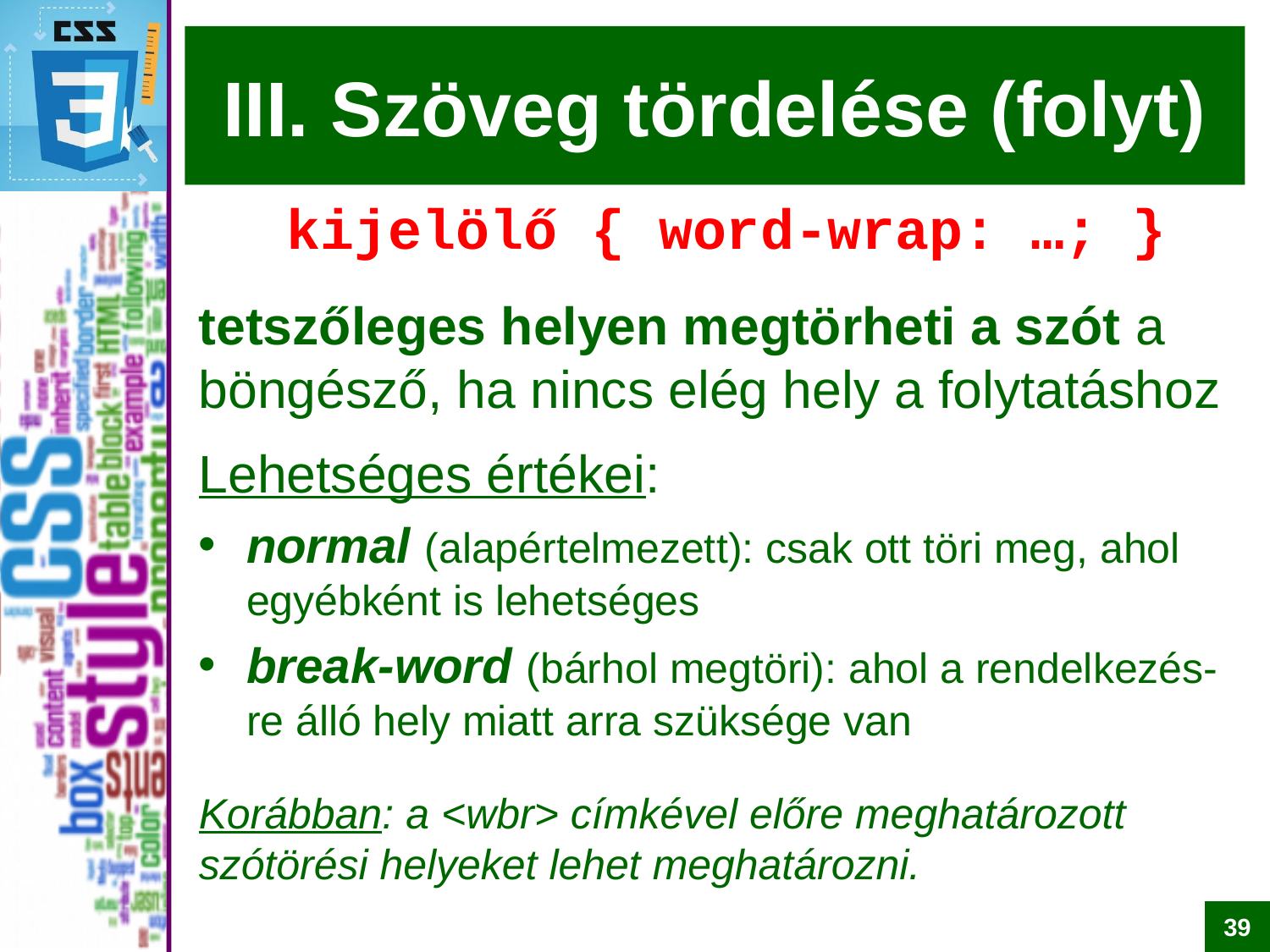

# III. Szöveg tördelése (folyt)
kijelölő { word-wrap: …; }
tetszőleges helyen megtörheti a szót a böngésző, ha nincs elég hely a folytatáshoz
Lehetséges értékei:
normal (alapértelmezett): csak ott töri meg, ahol egyébként is lehetséges
break-word (bárhol megtöri): ahol a rendelkezés-re álló hely miatt arra szüksége van
Korábban: a <wbr> címkével előre meghatározott szótörési helyeket lehet meghatározni.
39